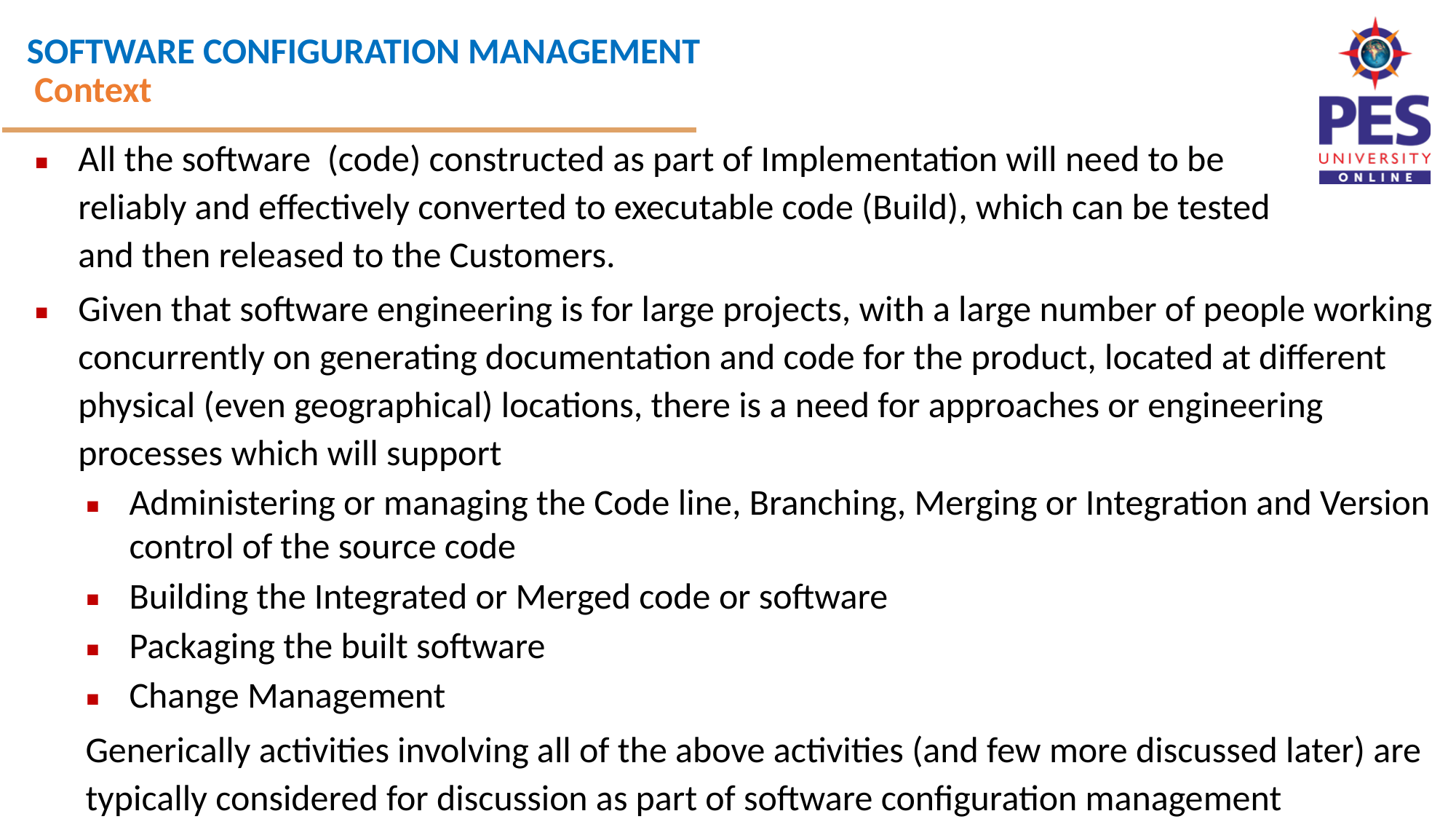

Context
All the software  (code) constructed as part of Implementation will need to be
reliably and effectively converted to executable code (Build), which can be tested
and then released to the Customers.
Given that software engineering is for large projects, with a large number of people working concurrently on generating documentation and code for the product, located at different physical (even geographical) locations, there is a need for approaches or engineering processes which will support
Administering or managing the Code line, Branching, Merging or Integration and Version control of the source code
Building the Integrated or Merged code or software
Packaging the built software
Change Management
Generically activities involving all of the above activities (and few more discussed later) are typically considered for discussion as part of software configuration management